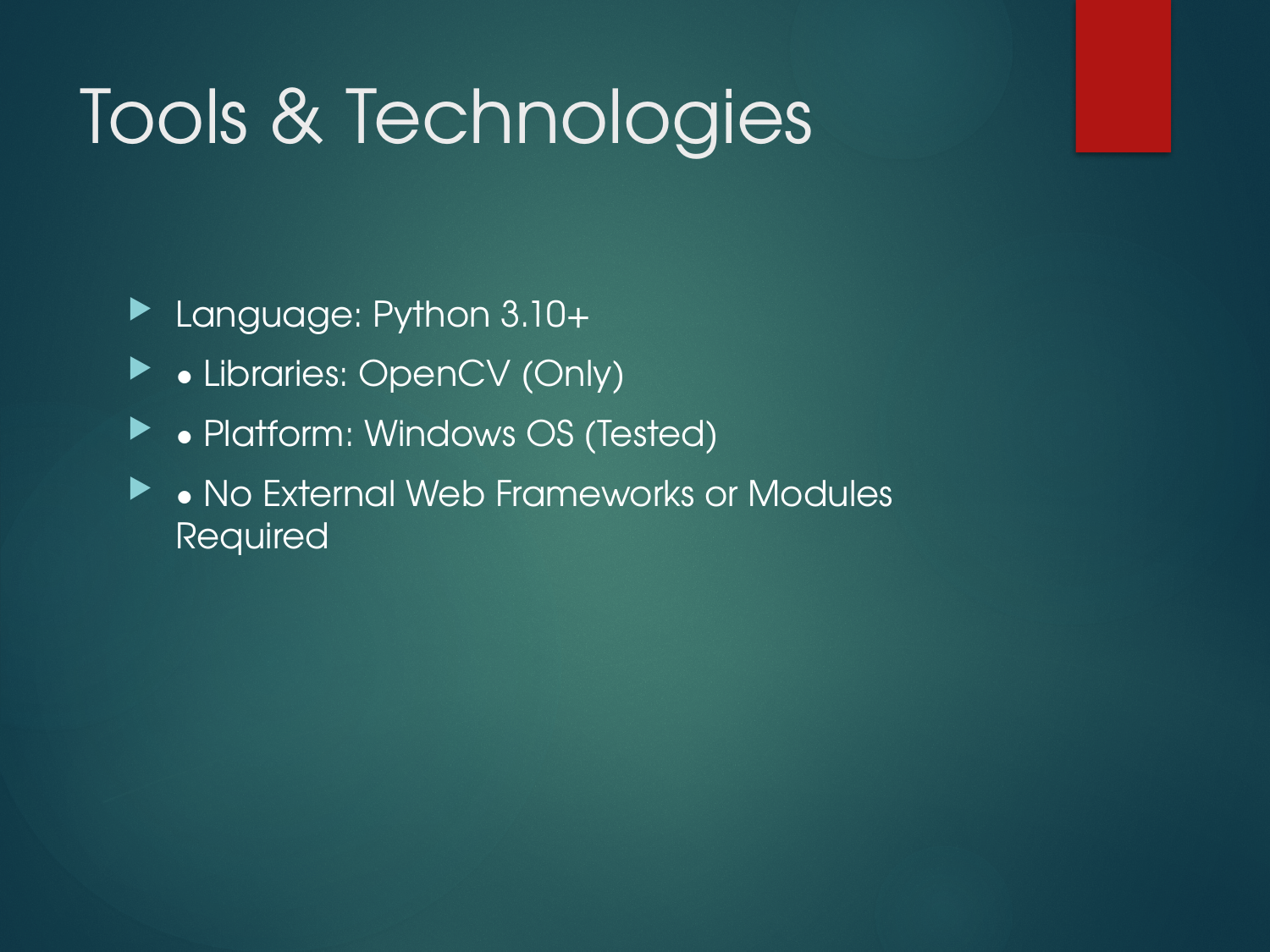

# Tools & Technologies
Language: Python 3.10+
• Libraries: OpenCV (Only)
• Platform: Windows OS (Tested)
• No External Web Frameworks or Modules Required